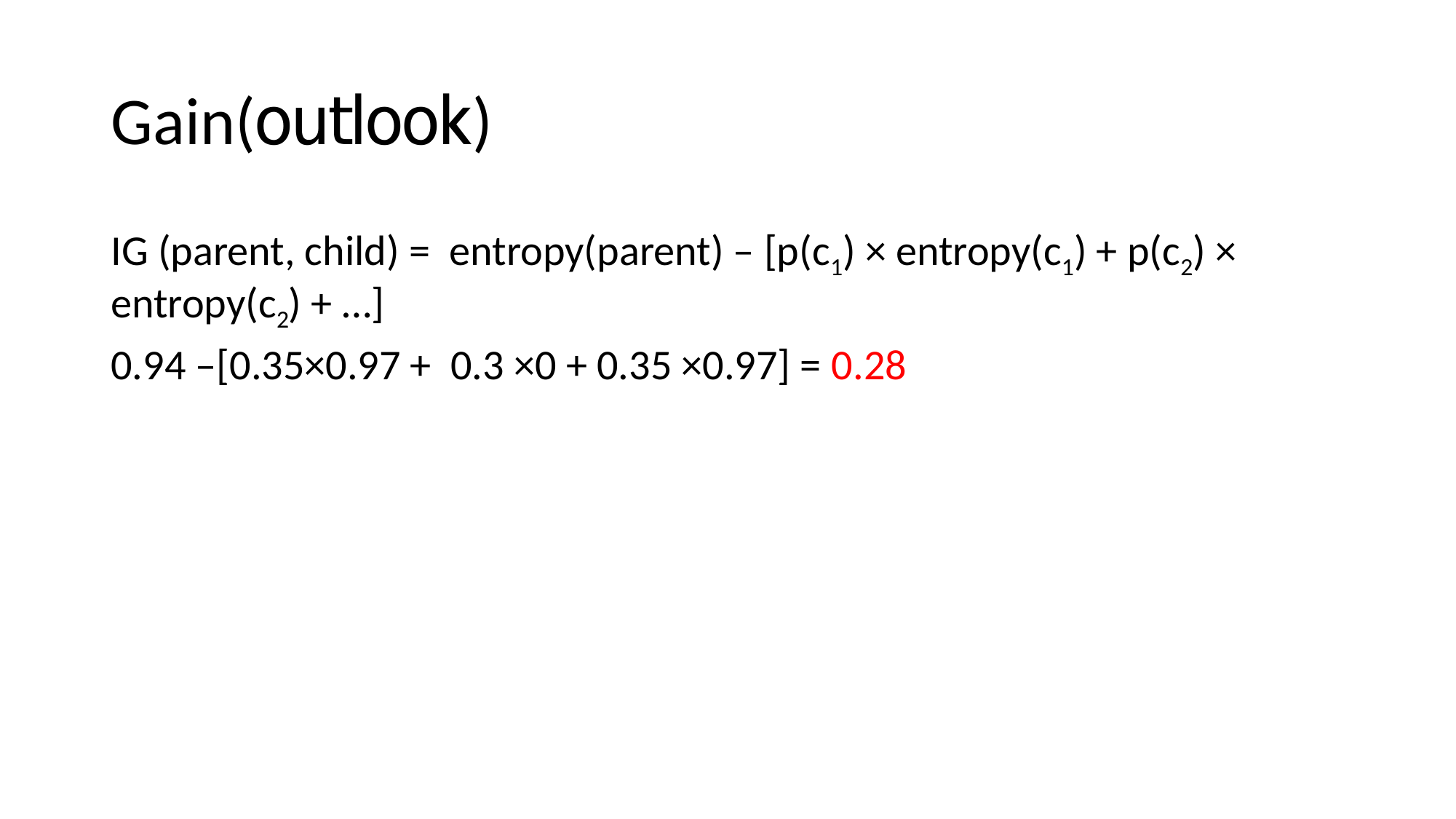

# Gain(outlook)
IG (parent, child) =  entropy(parent) – [p(c1) × entropy(c1) + p(c2) × entropy(c2) + …]
0.94 –[0.35×0.97 +  0.3 ×0 + 0.35 ×0.97] = 0.28